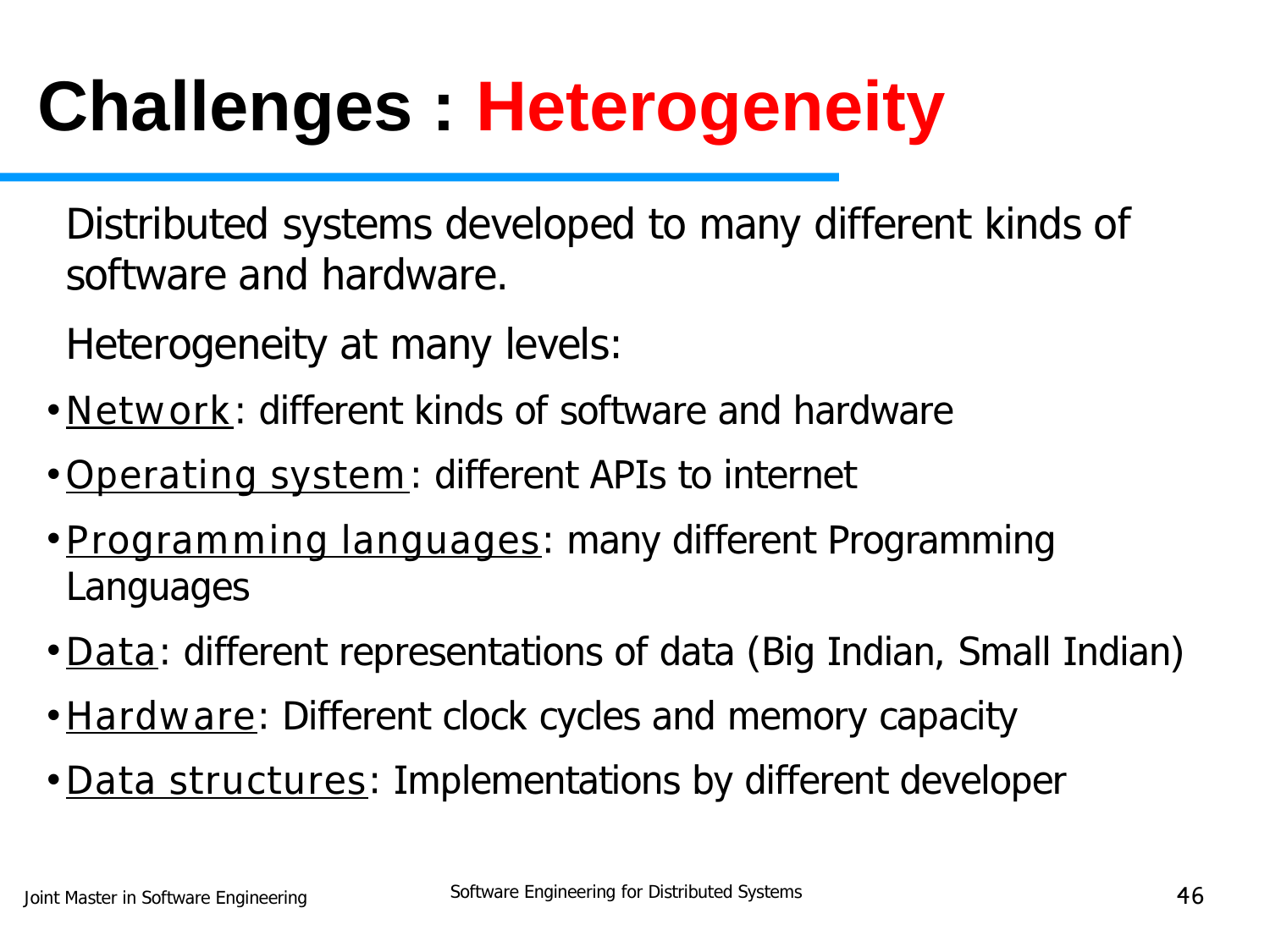

Challenges : Heterogeneity
Distributed systems developed to many different kinds of software and hardware.
Heterogeneity at many levels:
Network: different kinds of software and hardware
Operating system: different APIs to internet
Programming languages: many different Programming Languages
Data: different representations of data (Big Indian, Small Indian)
Hardware: Different clock cycles and memory capacity
Data structures: Implementations by different developer
Software Engineering for Distributed Systems
46